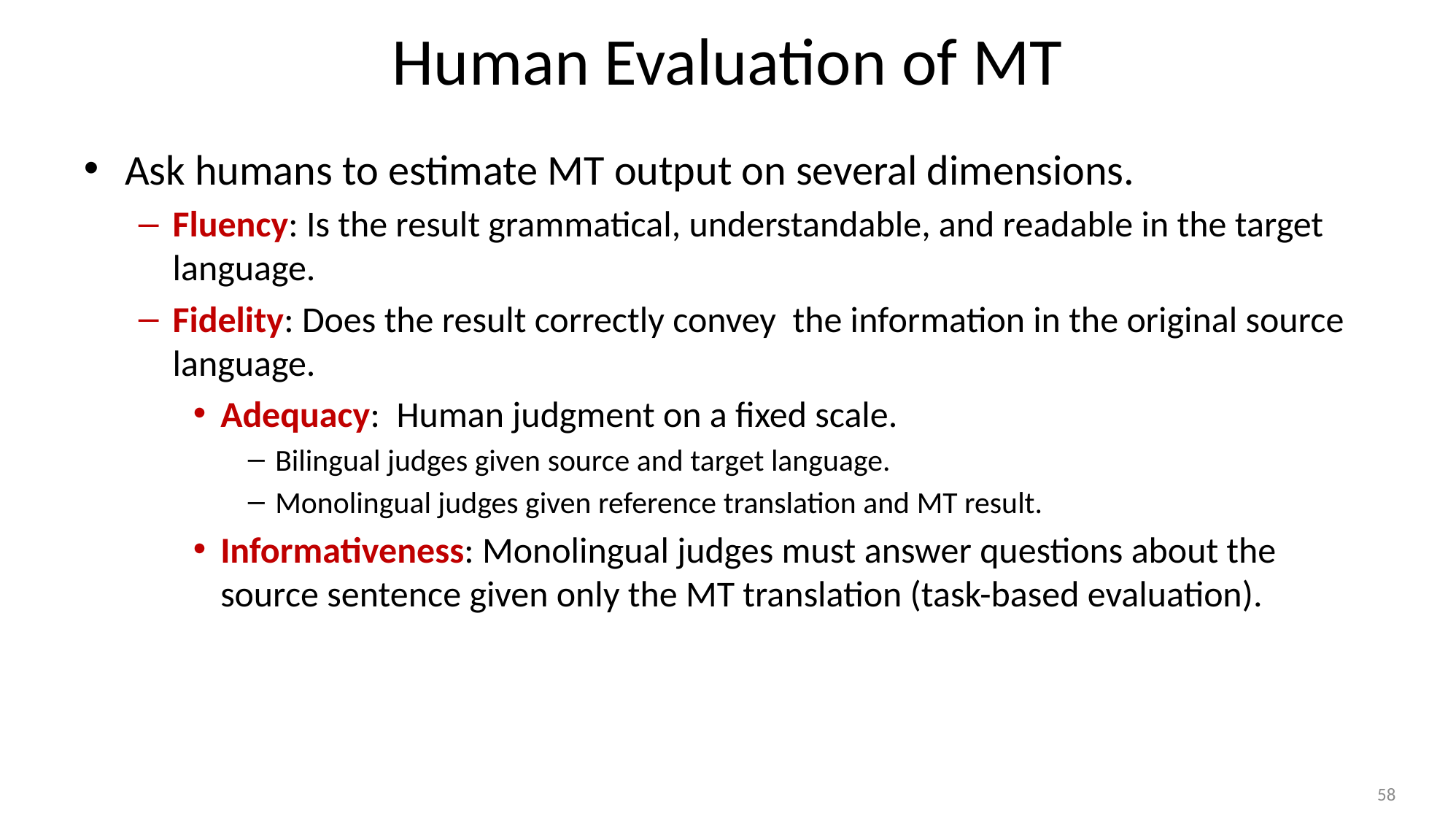

# Human Evaluation of MT
Ask humans to estimate MT output on several dimensions.
Fluency: Is the result grammatical, understandable, and readable in the target language.
Fidelity: Does the result correctly convey  the information in the original source language.
Adequacy:  Human judgment on a fixed scale.
Bilingual judges given source and target language.
Monolingual judges given reference translation and MT result.
Informativeness: Monolingual judges must answer questions about the source sentence given only the MT translation (task-based evaluation).
58